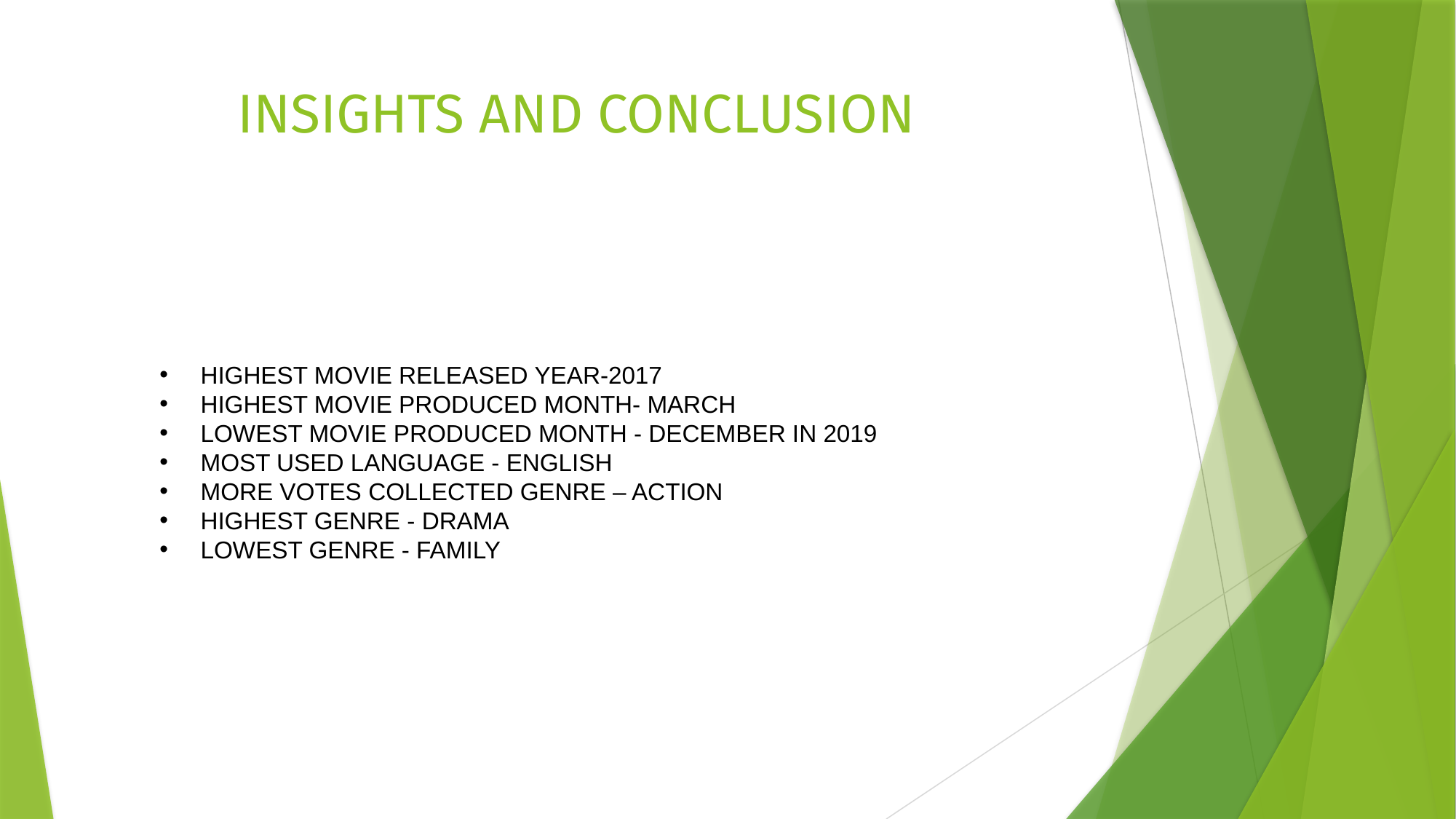

# INSIGHTS AND CONCLUSION
HIGHEST MOVIE RELEASED YEAR-2017
HIGHEST MOVIE PRODUCED MONTH- MARCH
LOWEST MOVIE PRODUCED MONTH - DECEMBER IN 2019
MOST USED LANGUAGE - ENGLISH
MORE VOTES COLLECTED GENRE – ACTION
HIGHEST GENRE - DRAMA
LOWEST GENRE - FAMILY